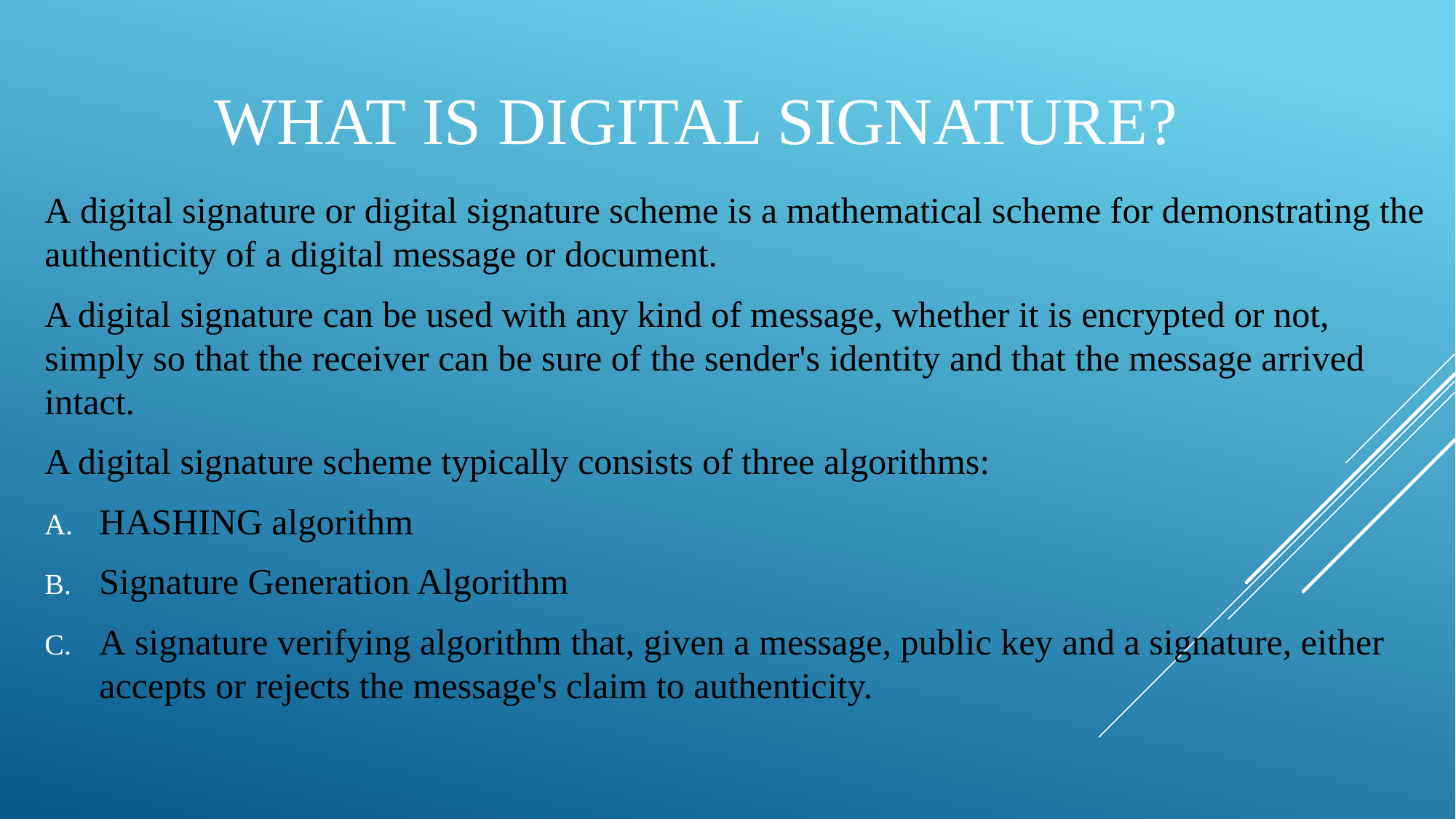

# WHAT IS DIGITAL SIGNATURE?
A digital signature or digital signature scheme is a mathematical scheme for demonstrating the authenticity of a digital message or document.
A digital signature can be used with any kind of message, whether it is encrypted or not, simply so that the receiver can be sure of the sender's identity and that the message arrived intact.
A digital signature scheme typically consists of three algorithms:
HASHING algorithm
Signature Generation Algorithm
A signature verifying algorithm that, given a message, public key and a signature, either accepts or rejects the message's claim to authenticity.